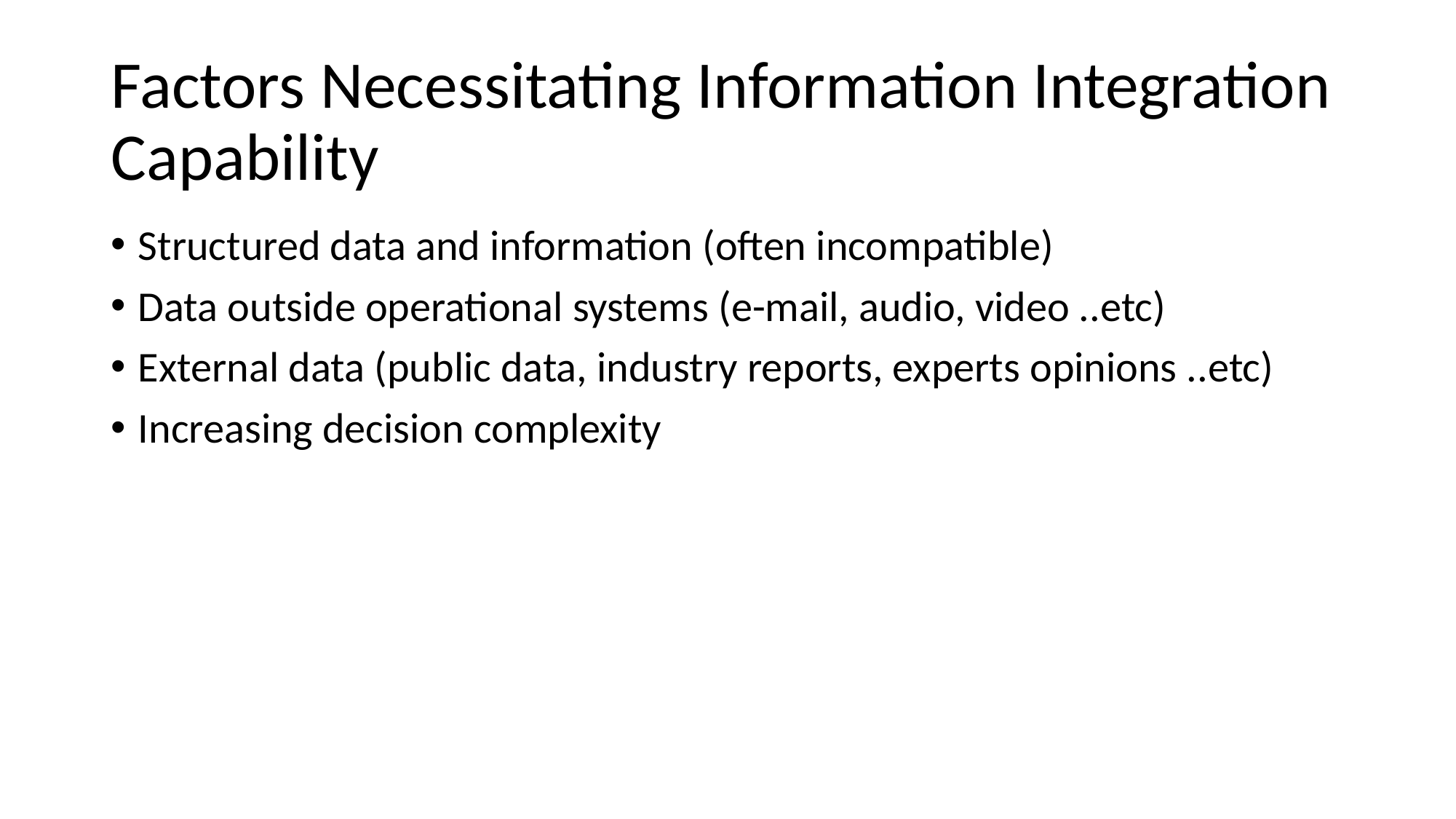

# Factors Necessitating Information Integration Capability
Structured data and information (often incompatible)
Data outside operational systems (e-mail, audio, video ..etc)
External data (public data, industry reports, experts opinions ..etc)
Increasing decision complexity